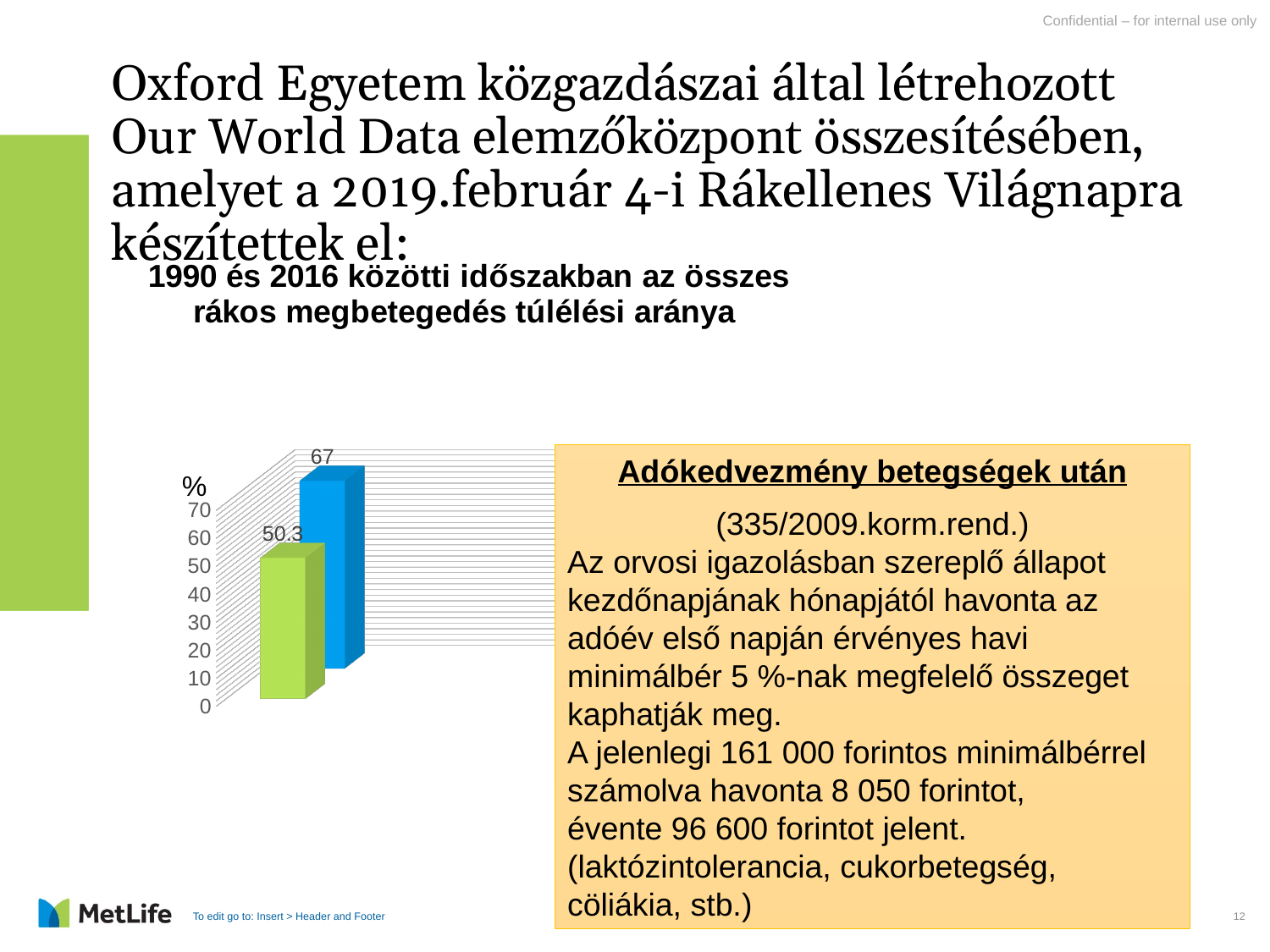

# Oxford Egyetem közgazdászai által létrehozott Our World Data elemzőközpont összesítésében, amelyet a 2019.február 4-i Rákellenes Világnapra készítettek el:

[unsupported chart]

Adókedvezmény betegségek után

(335/2009.korm.rend.)
Az orvosi igazolásban szereplő állapot kezdőnapjának hónapjától havonta az
adóév első napján érvényes havi minimálbér 5 %-nak megfelelő összeget kaphatják meg.
A jelenlegi 161 000 forintos minimálbérrel számolva havonta 8 050 forintot,
évente 96 600 forintot jelent.
(laktózintolerancia, cukorbetegség, cöliákia, stb.)
%
12
To edit go to: Insert > Header and Footer